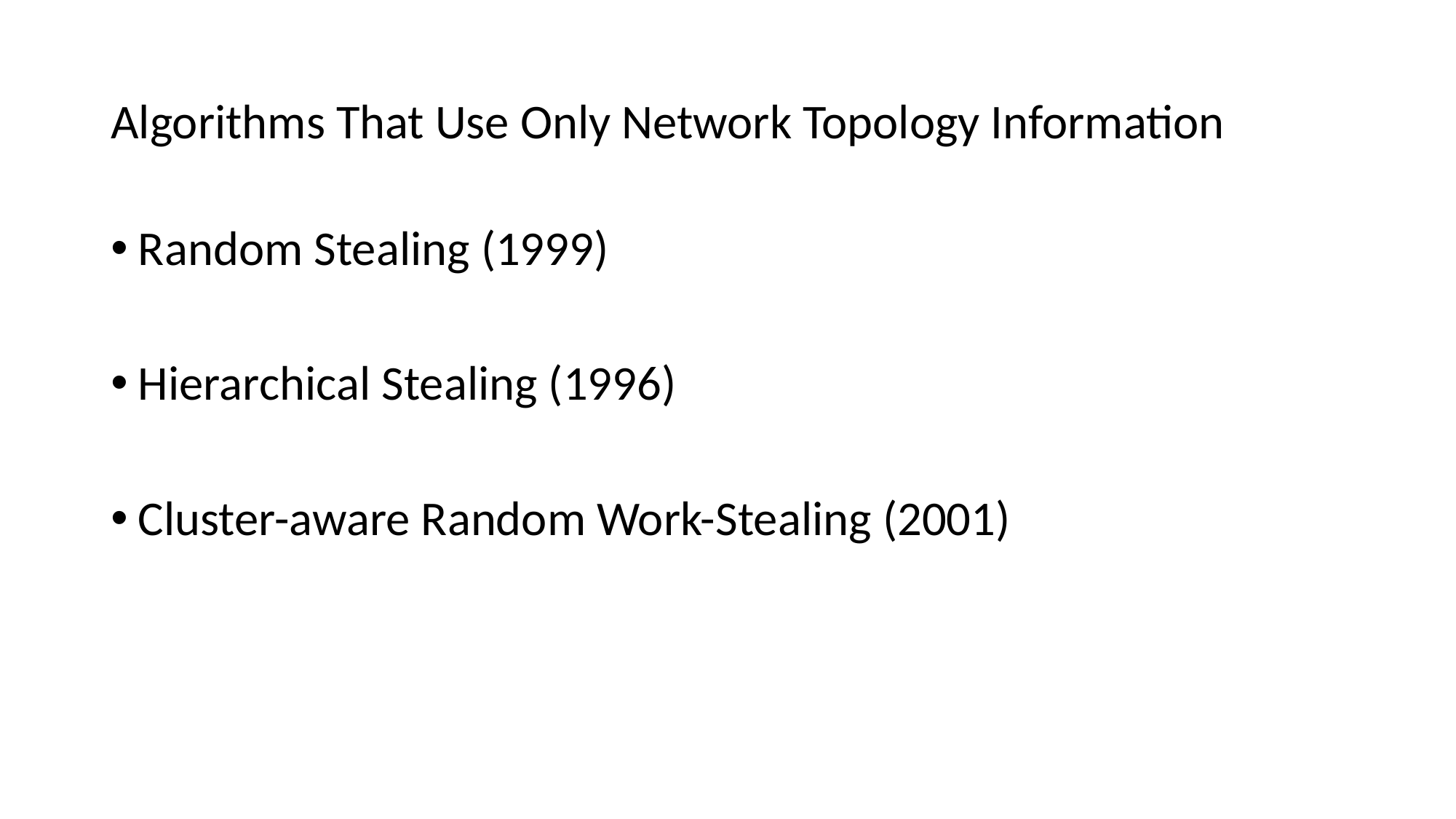

# Algorithms That Use Only Network Topology Information
Random Stealing (1999)

Hierarchical Stealing (1996)

Cluster-aware Random Work-Stealing (2001)